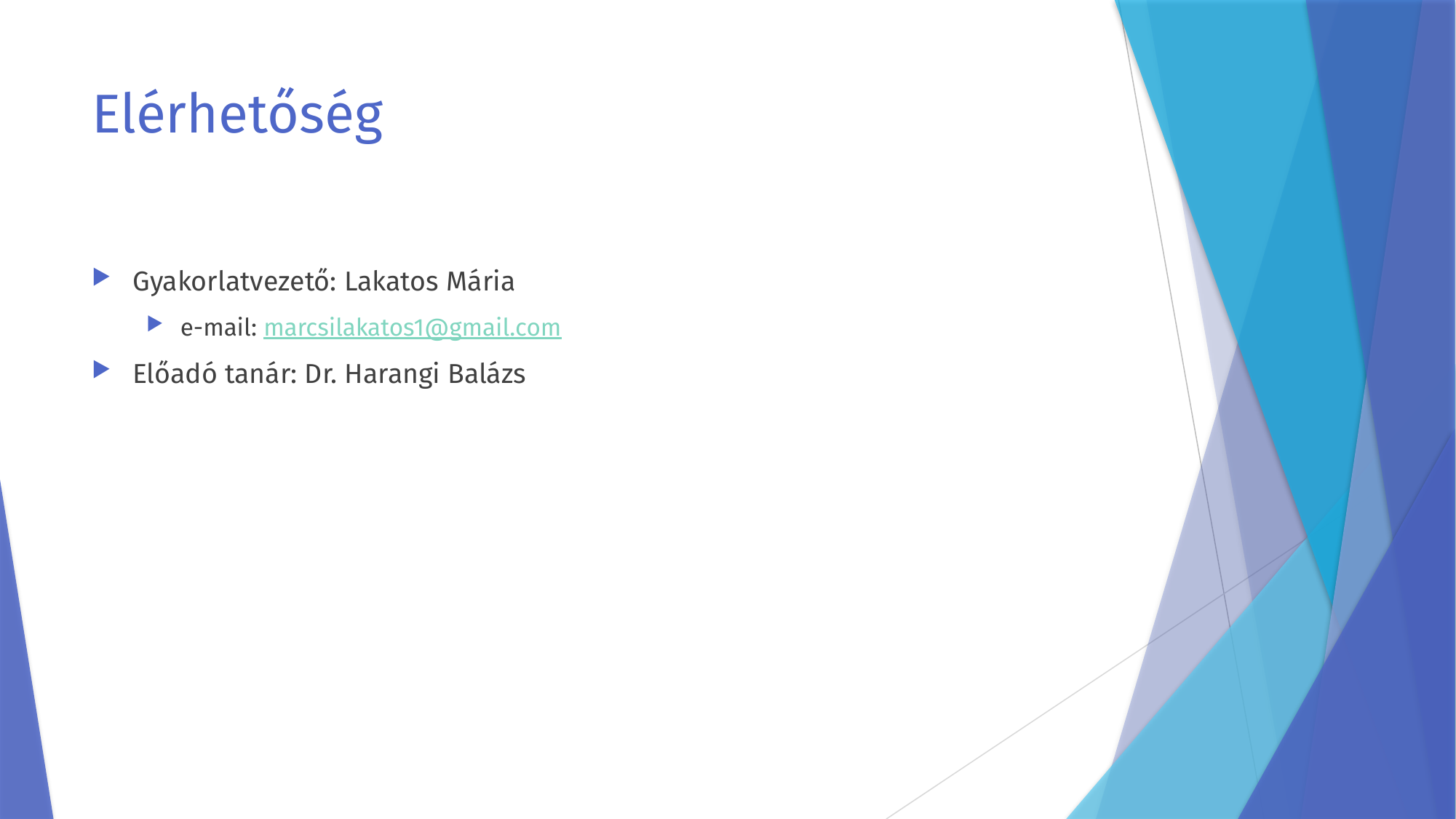

# Elérhetőség
Gyakorlatvezető: Lakatos Mária
e-mail: marcsilakatos1@gmail.com
Előadó tanár: Dr. Harangi Balázs